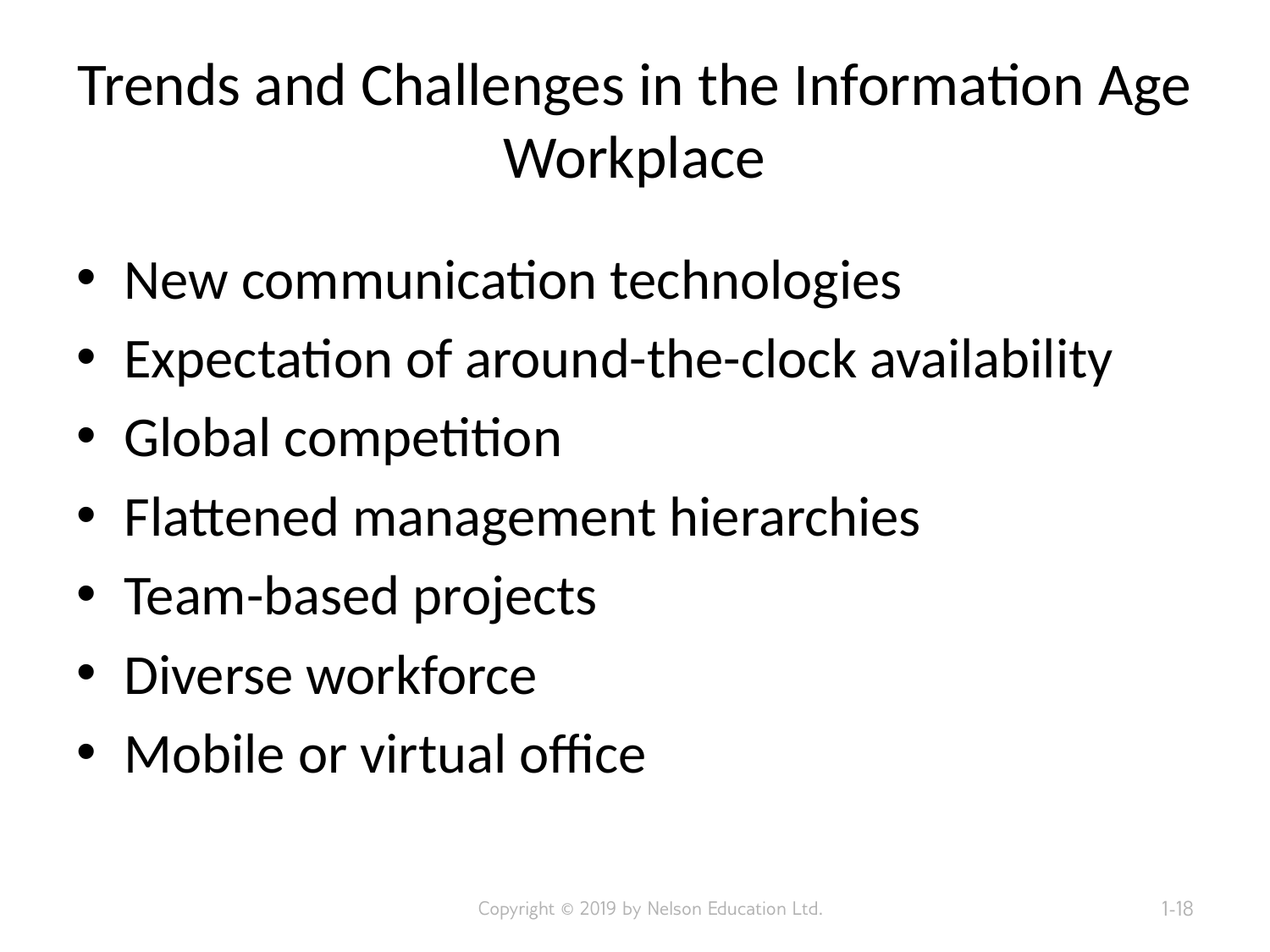

# Trends and Challenges in the Information Age Workplace
New communication technologies
Expectation of around-the-clock availability
Global competition
Flattened management hierarchies
Team-based projects
Diverse workforce
Mobile or virtual office
Copyright © 2019 by Nelson Education Ltd.
1-18